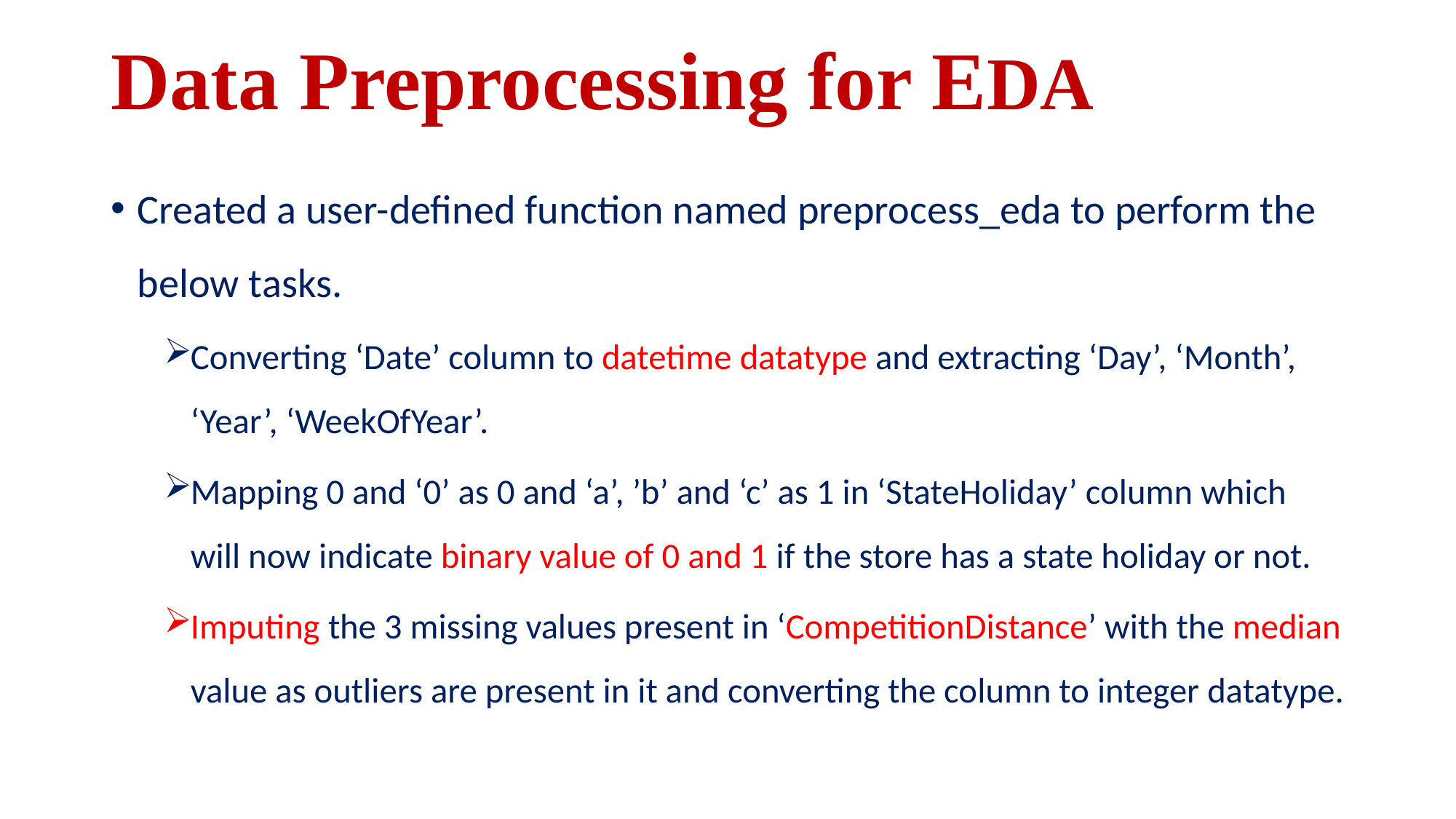

# Data Preprocessing for EDA
Created a user-defined function named preprocess_eda to perform the below tasks.
Converting ‘Date’ column to datetime datatype and extracting ‘Day’, ‘Month’, ‘Year’, ‘WeekOfYear’.
Mapping 0 and ‘0’ as 0 and ‘a’, ’b’ and ‘c’ as 1 in ‘StateHoliday’ column which will now indicate binary value of 0 and 1 if the store has a state holiday or not.
Imputing the 3 missing values present in ‘CompetitionDistance’ with the median value as outliers are present in it and converting the column to integer datatype.